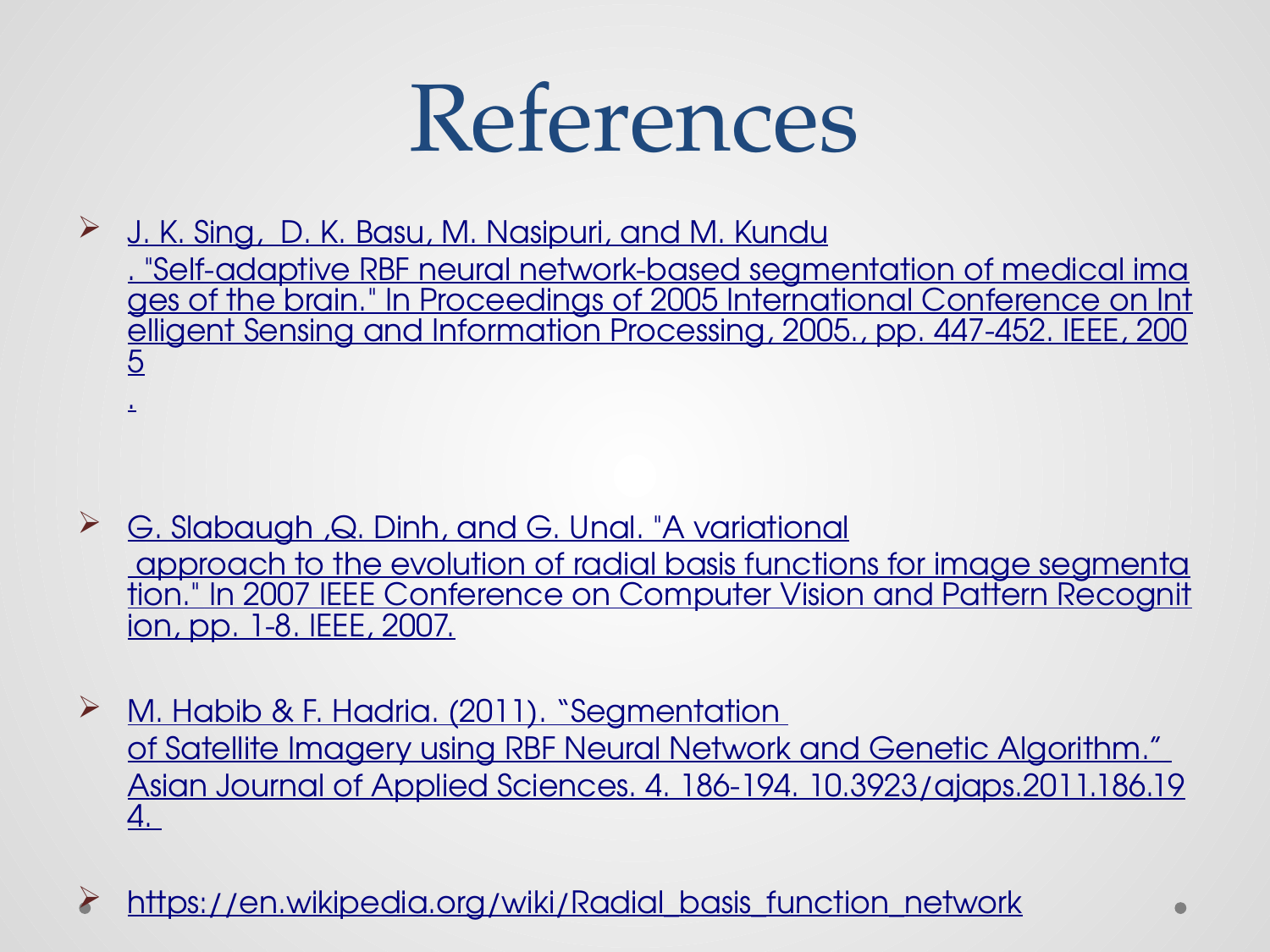

# References
J. K. Sing,  D. K. Basu, M. Nasipuri, and M. Kundu. "Self-adaptive RBF neural network-based segmentation of medical images of the brain." In Proceedings of 2005 International Conference on Intelligent Sensing and Information Processing, 2005., pp. 447-452. IEEE, 2005.

G. Slabaugh ,Q. Dinh, and G. Unal. "A variational approach to the evolution of radial basis functions for image segmentation." In 2007 IEEE Conference on Computer Vision and Pattern Recognition, pp. 1-8. IEEE, 2007.

M. Habib & F. Hadria. (2011). “Segmentation of Satellite Imagery using RBF Neural Network and Genetic Algorithm.” Asian Journal of Applied Sciences. 4. 186-194. 10.3923/ajaps.2011.186.194.

https://en.wikipedia.org/wiki/Radial_basis_function_network

https://www.educative.io/answers/what-are-radial-basis-function-neural-networks